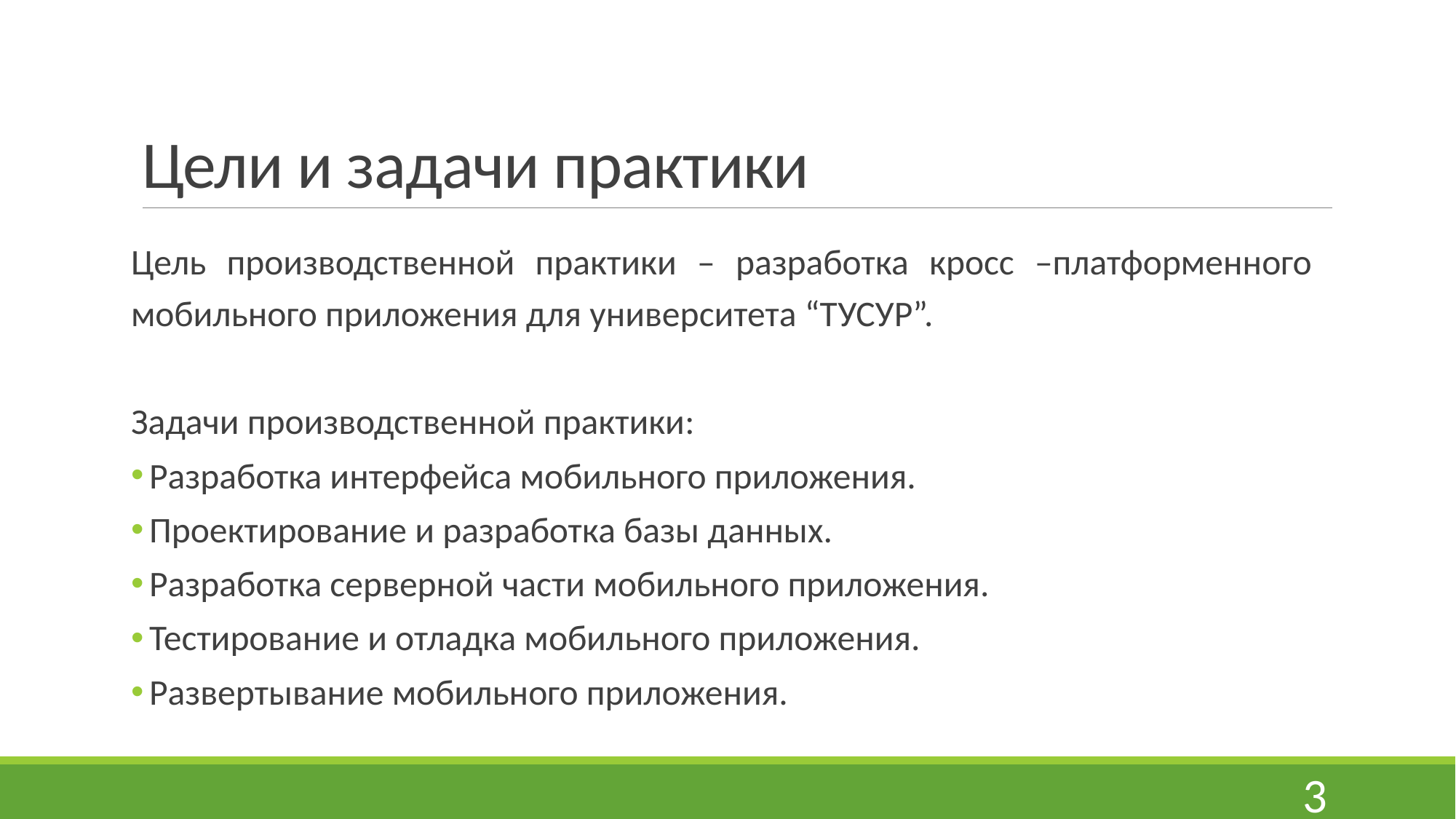

# Цели и задачи практики
Цель производственной практики – разработка кросс –платформенного мобильного приложения для университета “ТУСУР”.

Задачи производственной практики:
 Разработка интерфейса мобильного приложения.
 Проектирование и разработка базы данных.
 Разработка серверной части мобильного приложения.
 Тестирование и отладка мобильного приложения.
 Развертывание мобильного приложения.

3